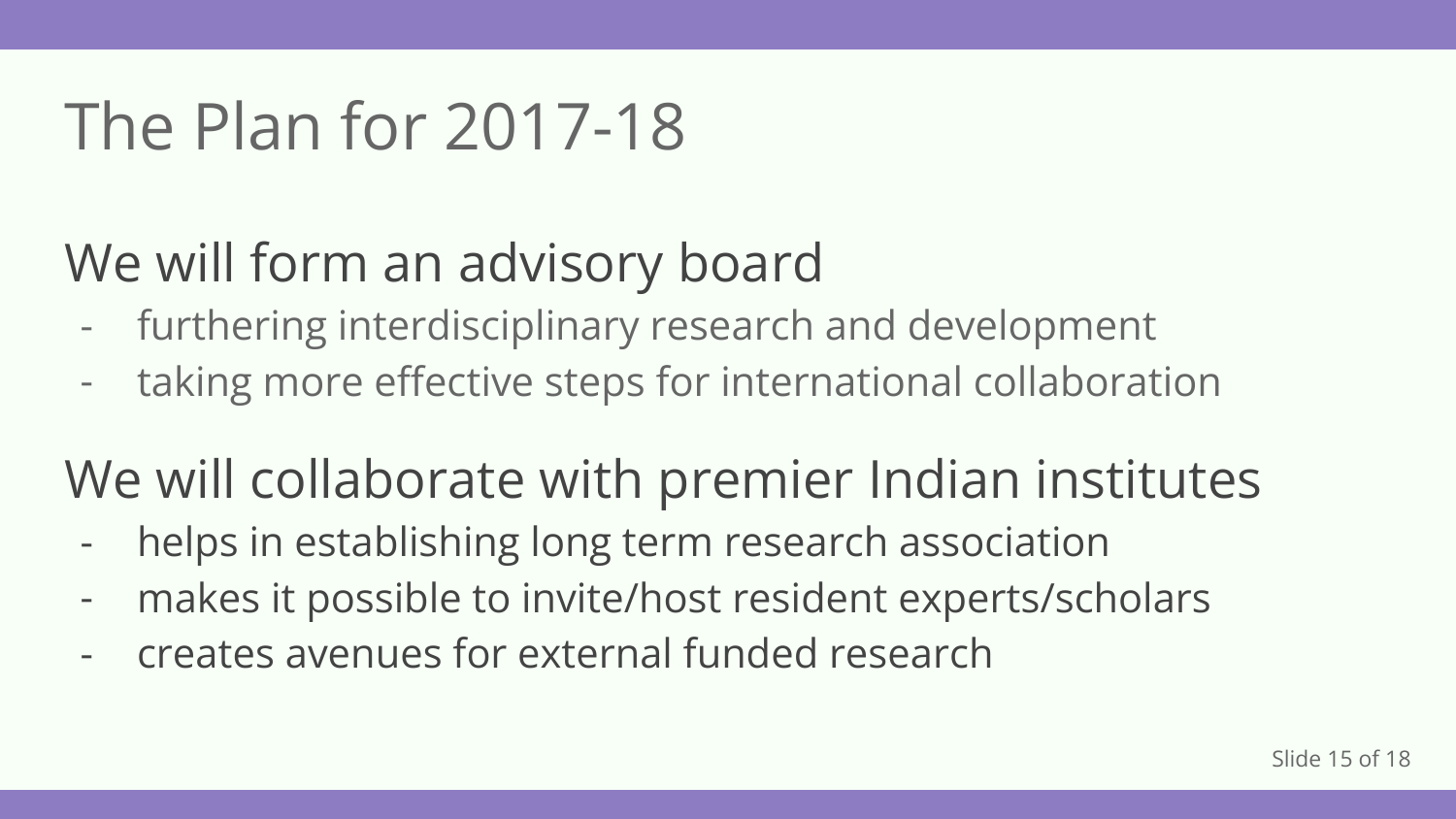

# The Plan for 2017-18
We will form an advisory board
furthering interdisciplinary research and development
taking more effective steps for international collaboration
We will collaborate with premier Indian institutes
helps in establishing long term research association
makes it possible to invite/host resident experts/scholars
creates avenues for external funded research

Slide 15 of 18